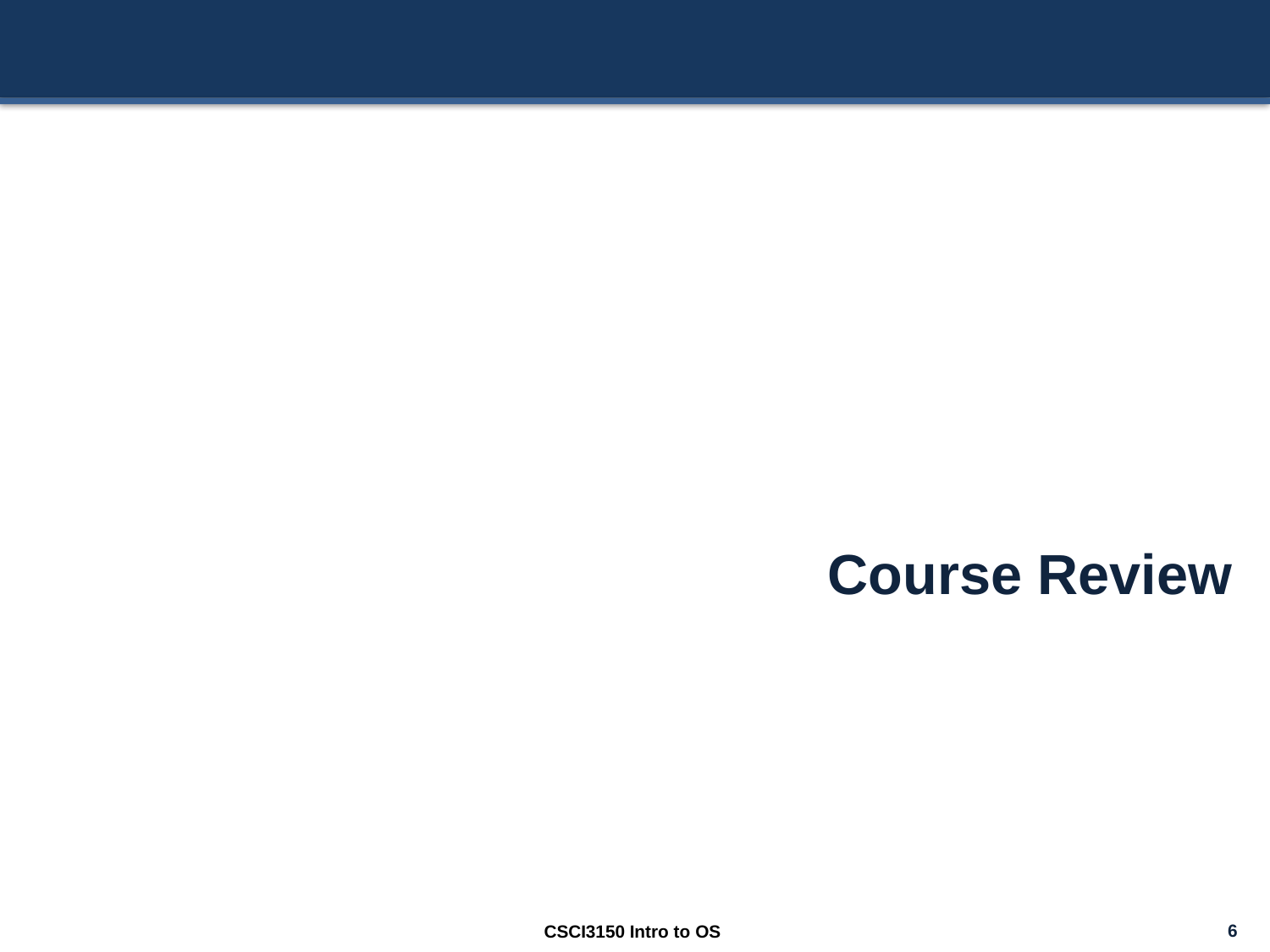

Course Review
CSCI3150 Intro to OS
6